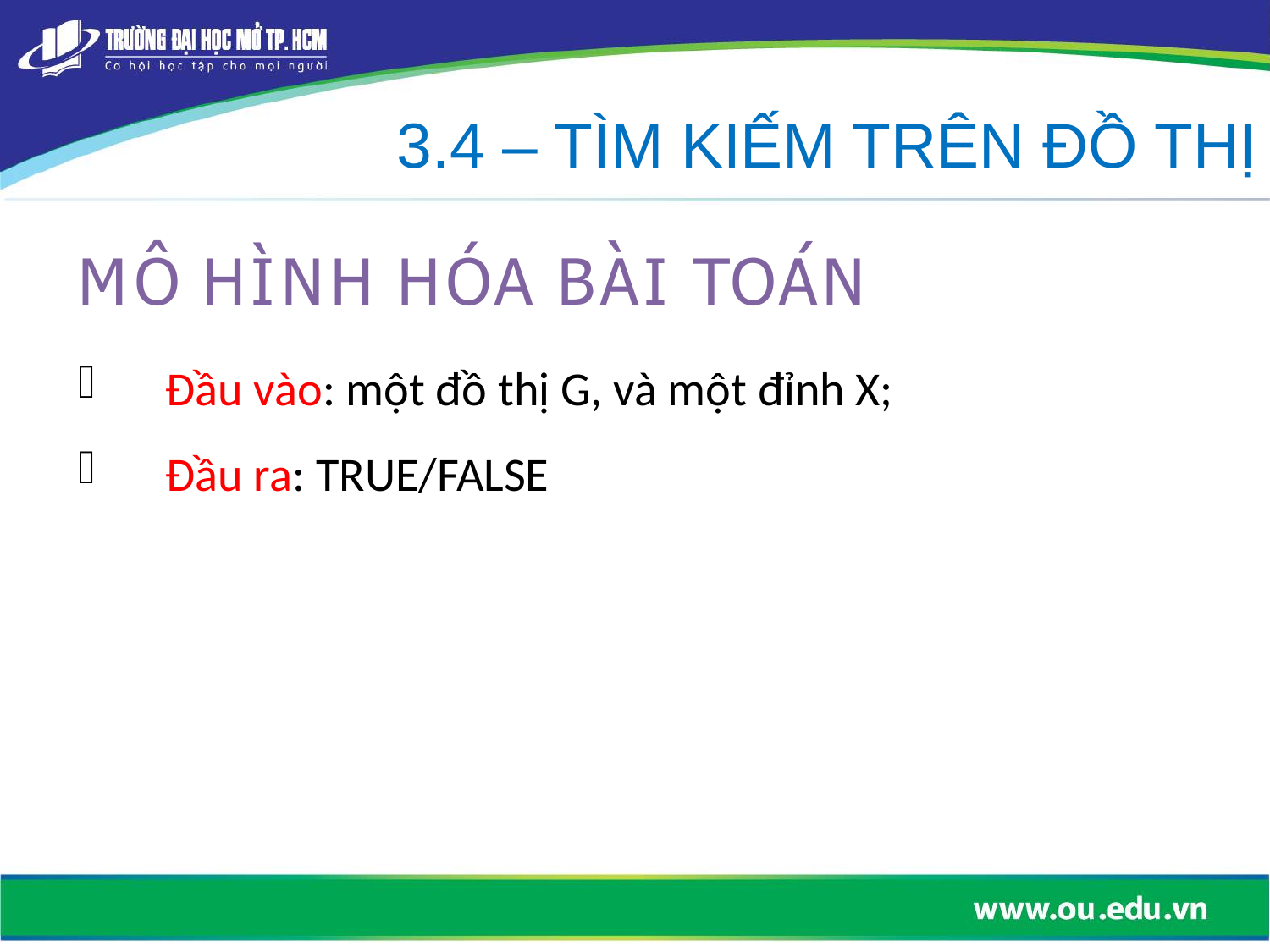

3.4 – TÌM KIẾM TRÊN ĐỒ THỊ
# MÔ HÌNH HÓA BÀI TOÁN
 Đầu vào: một đồ thị G, và một đỉnh X;
 Đầu ra: TRUE/FALSE